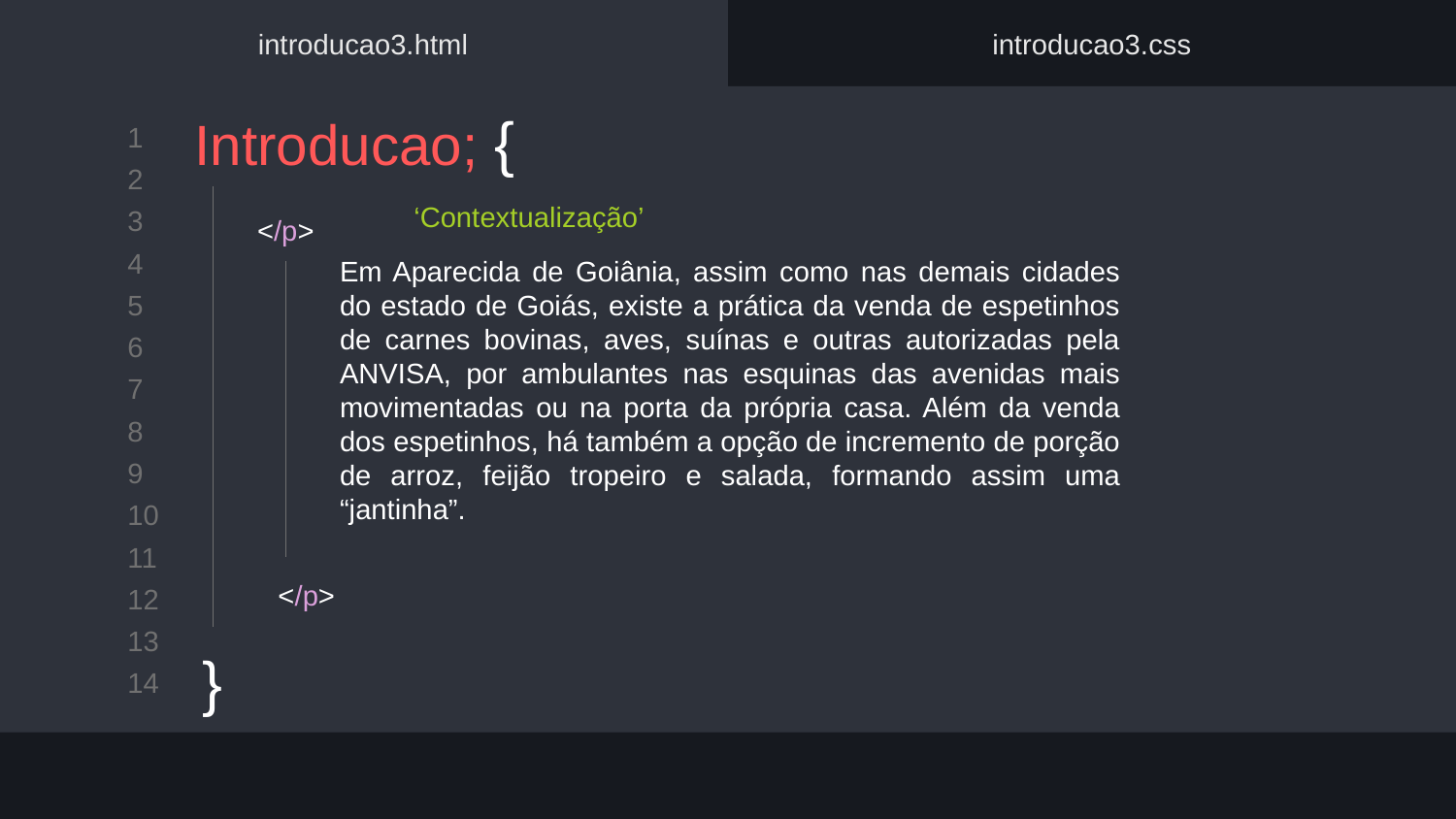

introducao3.html
introducao3.css
# Introducao; {
}
</p>
	‘Contextualização’
Em Aparecida de Goiânia, assim como nas demais cidades do estado de Goiás, existe a prática da venda de espetinhos de carnes bovinas, aves, suínas e outras autorizadas pela ANVISA, por ambulantes nas esquinas das avenidas mais movimentadas ou na porta da própria casa. Além da venda dos espetinhos, há também a opção de incremento de porção de arroz, feijão tropeiro e salada, formando assim uma “jantinha”.
</p>